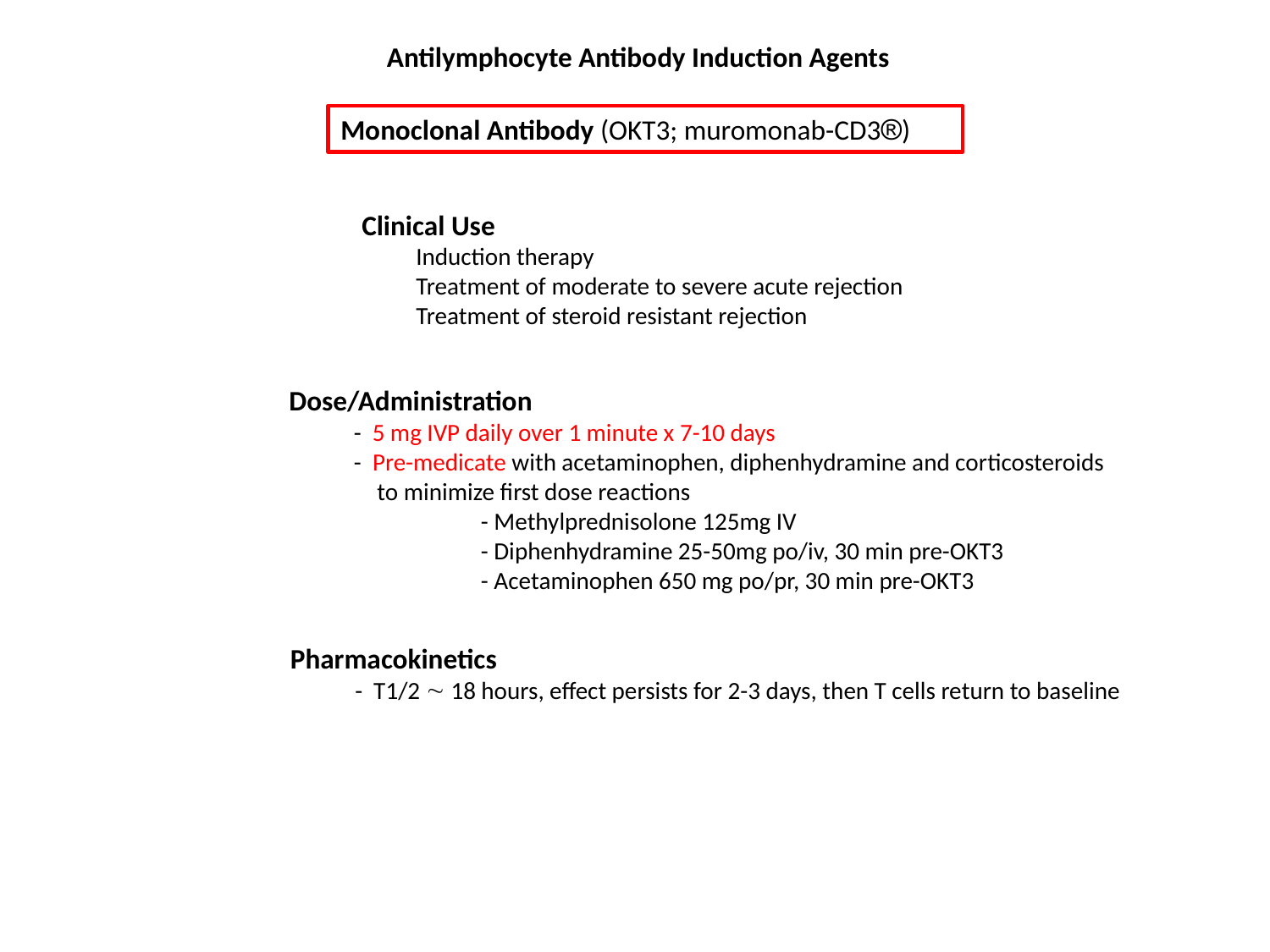

Antilymphocyte Antibody Induction Agents
Monoclonal Antibody (OKT3; muromonab-CD3®)
Clinical Use
Induction therapy
Treatment of moderate to severe acute rejection
Treatment of steroid resistant rejection
Dose/Administration
-  5 mg IVP daily over 1 minute x 7-10 days
-  Pre-medicate with acetaminophen, diphenhydramine and corticosteroids to minimize first dose reactions
- Methylprednisolone 125mg IV
- Diphenhydramine 25-50mg po/iv, 30 min pre-OKT3
- Acetaminophen 650 mg po/pr, 30 min pre-OKT3
Pharmacokinetics
-  T1/2 ∼ 18 hours, effect persists for 2-3 days, then T cells return to baseline